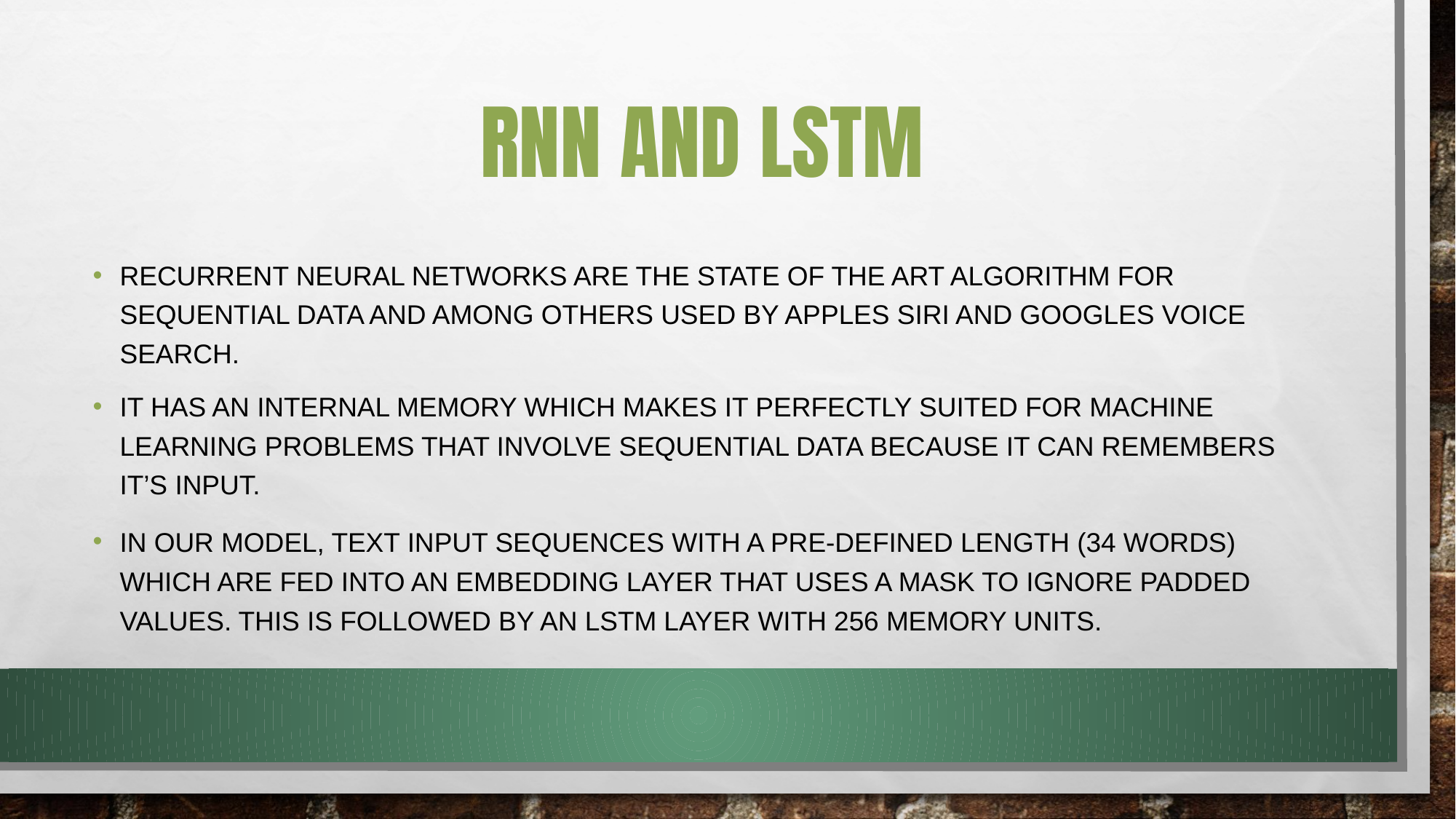

# RNN AND LSTM
RECURRENT NEURAL NETWORKS ARE THE STATE OF THE ART ALGORITHM FOR SEQUENTIAL DATA AND AMONG OTHERS USED BY APPLES SIRI AND GOOGLES VOICE SEARCH.
IT HAS AN INTERNAL MEMORY WHICH MAKES IT PERFECTLY SUITED FOR MACHINE LEARNING PROBLEMS THAT INVOLVE SEQUENTIAL DATA BECAUSE IT CAN REMEMBERS IT’S INPUT.
IN OUR MODEL, TEXT INPUT SEQUENCES WITH A PRE-DEFINED LENGTH (34 WORDS) WHICH ARE FED INTO AN EMBEDDING LAYER THAT USES A MASK TO IGNORE PADDED VALUES. THIS IS FOLLOWED BY AN LSTM LAYER WITH 256 MEMORY UNITS.